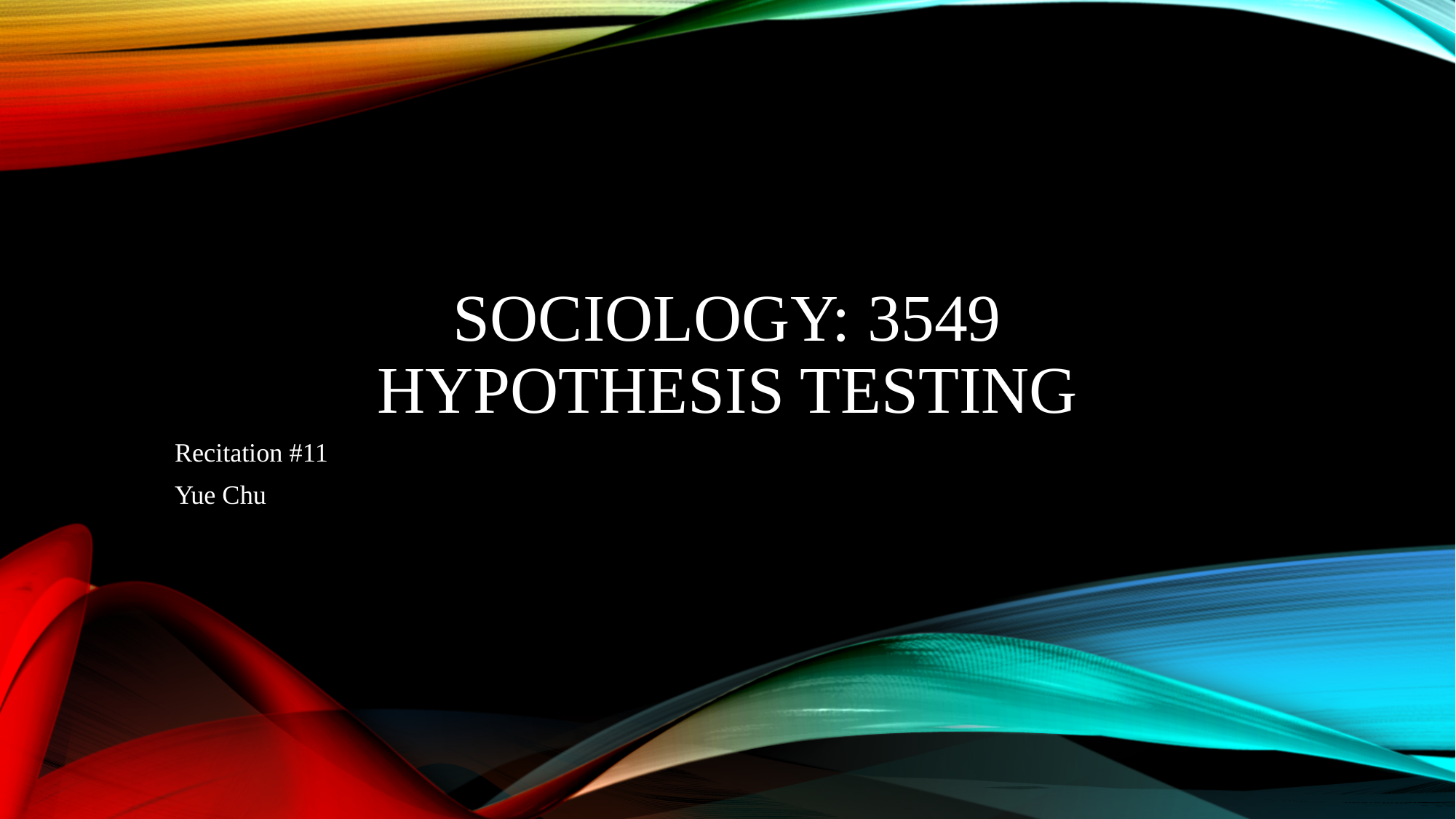

# Sociology: 3549 Hypothesis testing
Recitation #11
Yue Chu